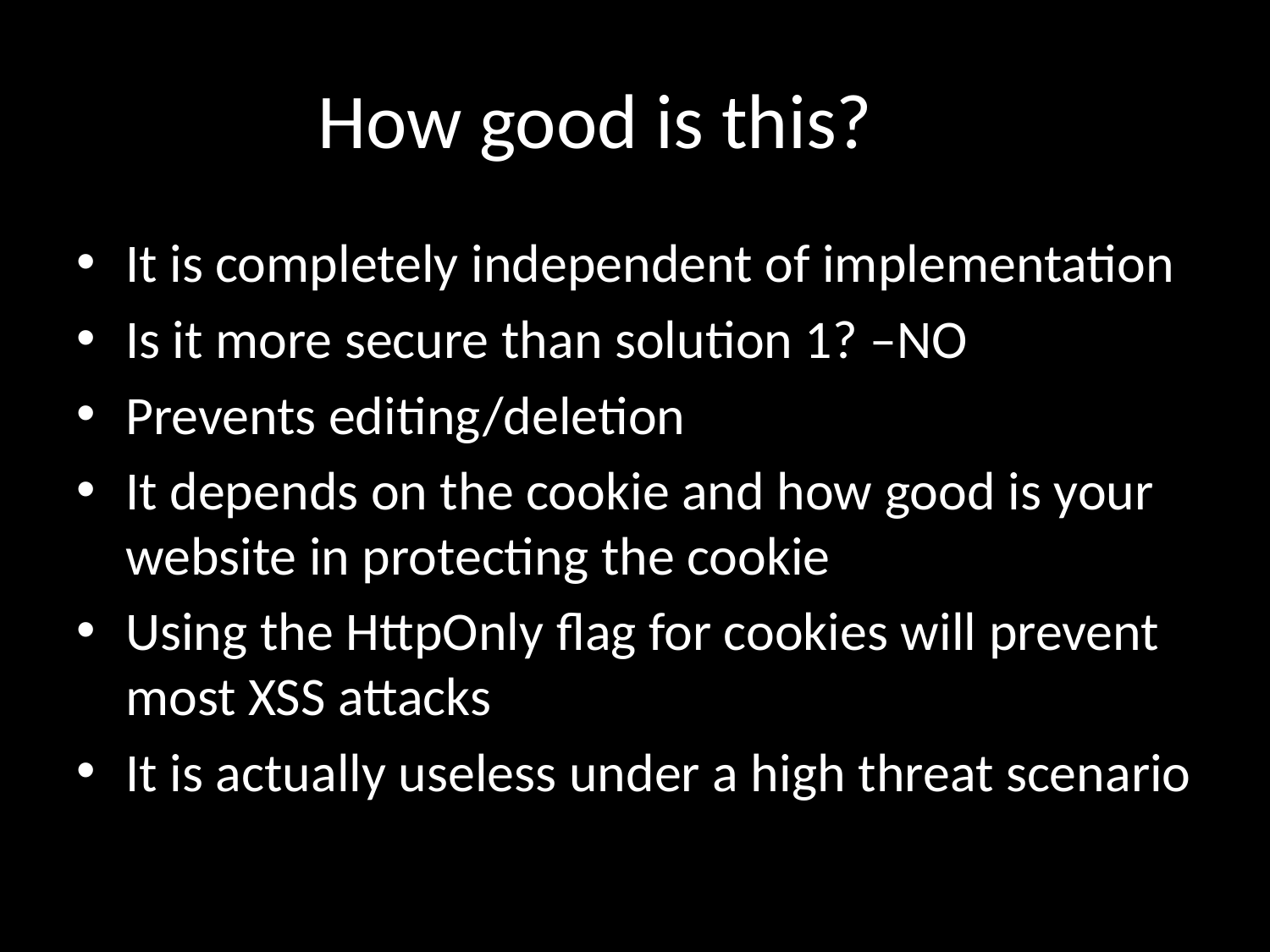

# How good is this?
It is completely independent of implementation
Is it more secure than solution 1? –NO
Prevents editing/deletion
It depends on the cookie and how good is your website in protecting the cookie
Using the HttpOnly flag for cookies will prevent most XSS attacks
It is actually useless under a high threat scenario